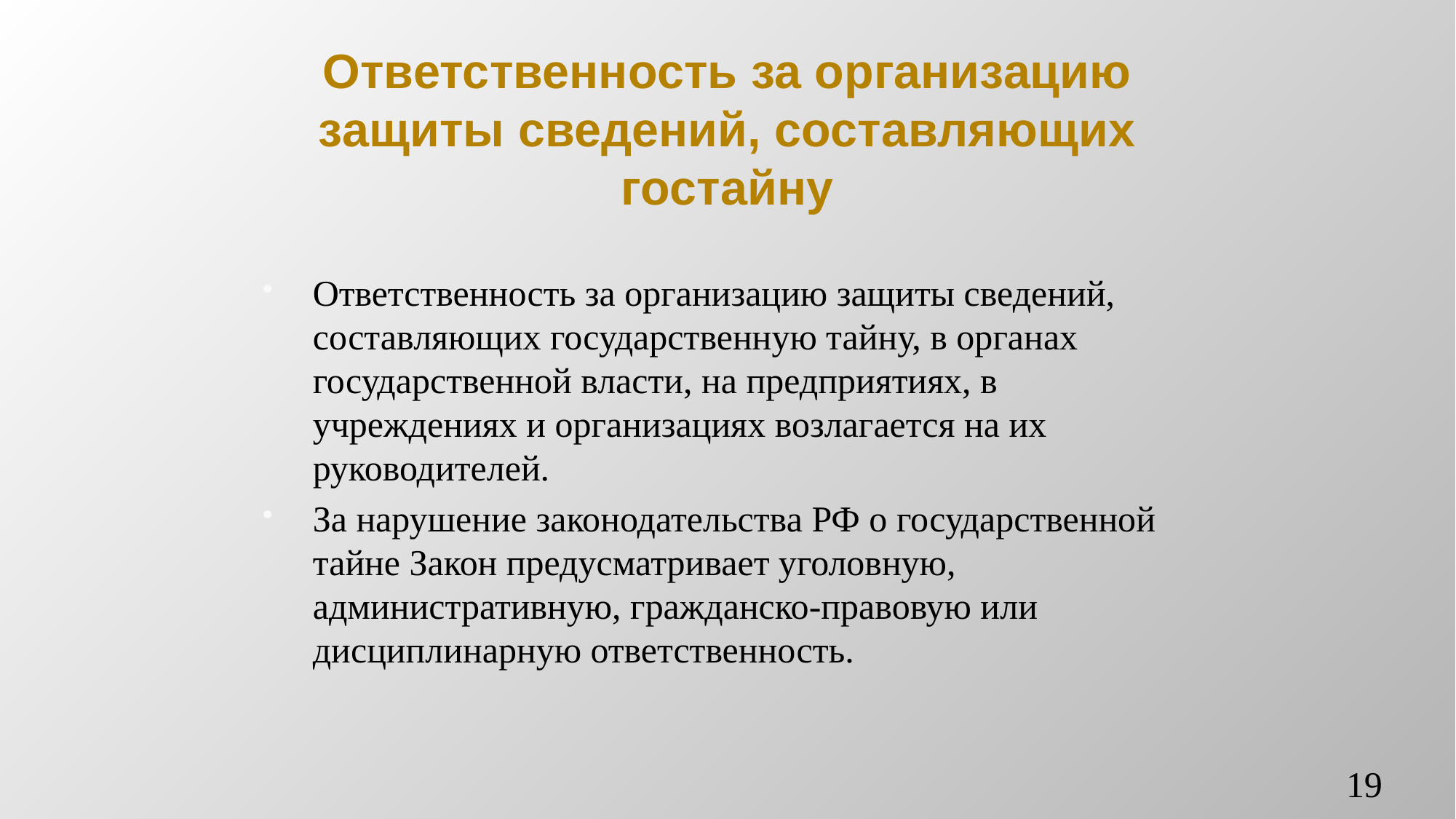

# Ответственность за организацию защиты сведений, составляющих гостайну
Ответственность за организацию защиты сведений, составляющих государственную тайну, в органах государственной власти, на предприятиях, в учреждениях и организациях возлагается на их руководителей.
За нарушение законодательства РФ о государственной тайне Закон предусматривает уголовную, административную, гражданско-правовую или дисциплинарную ответственность.
19